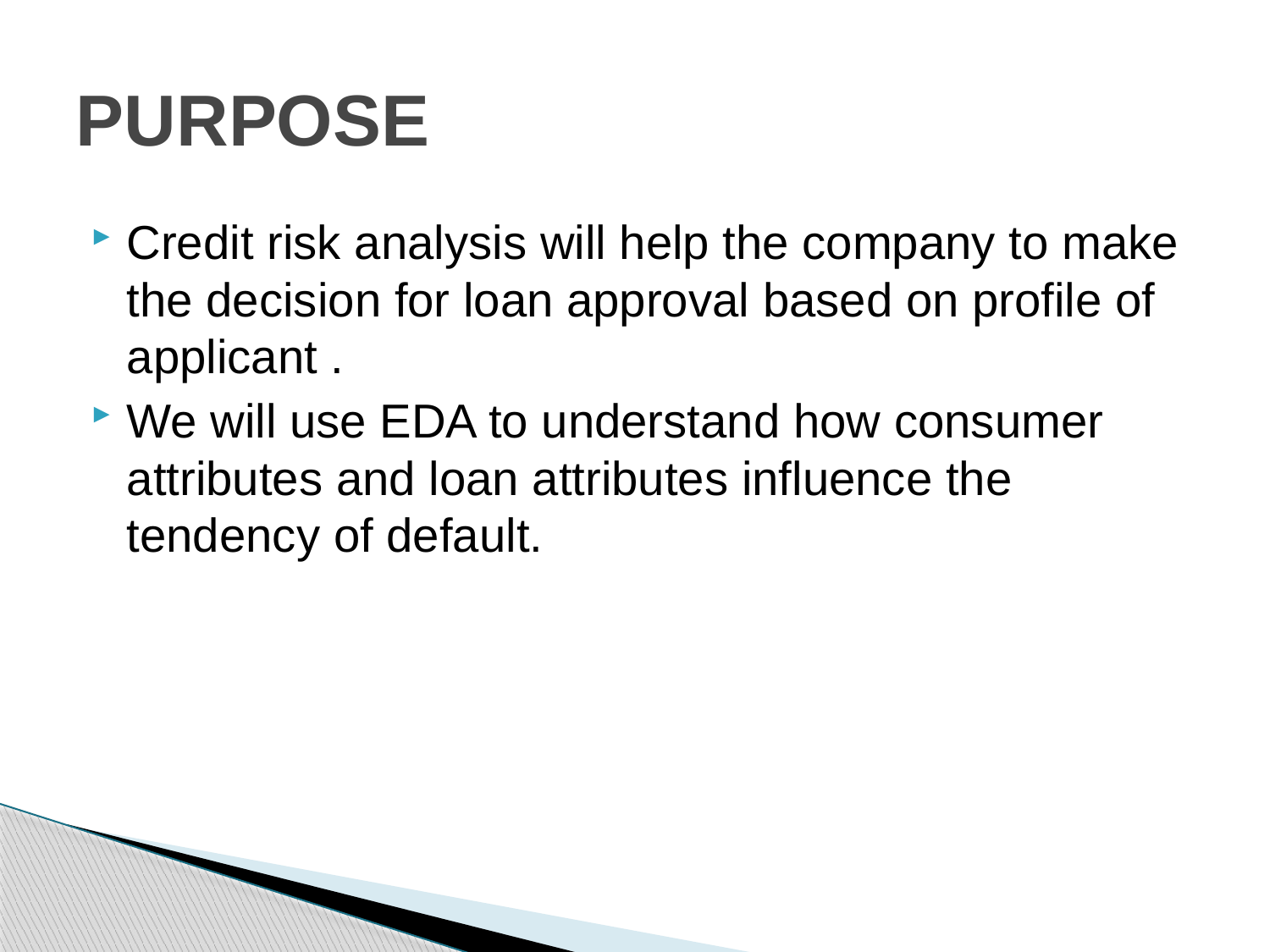

# PURPOSE
Credit risk analysis will help the company to make the decision for loan approval based on profile of applicant .
We will use EDA to understand how consumer attributes and loan attributes influence the tendency of default.